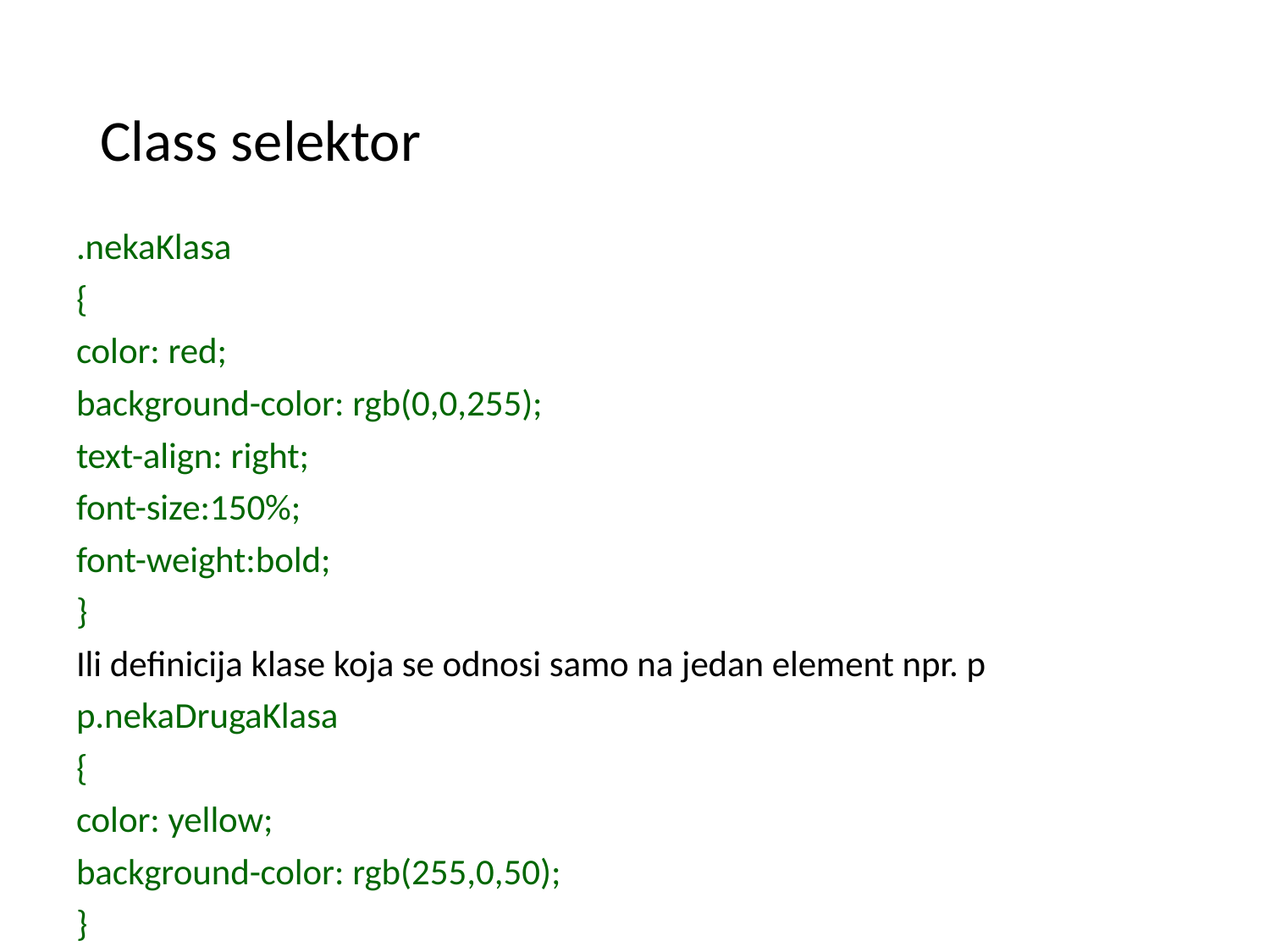

# Class selektor
.nekaKlasa
{
color: red;
background-color: rgb(0,0,255);
text-align: right;
font-size:150%;
font-weight:bold;
}
Ili definicija klase koja se odnosi samo na jedan element npr. p
p.nekaDrugaKlasa
{
color: yellow;
background-color: rgb(255,0,50);
}